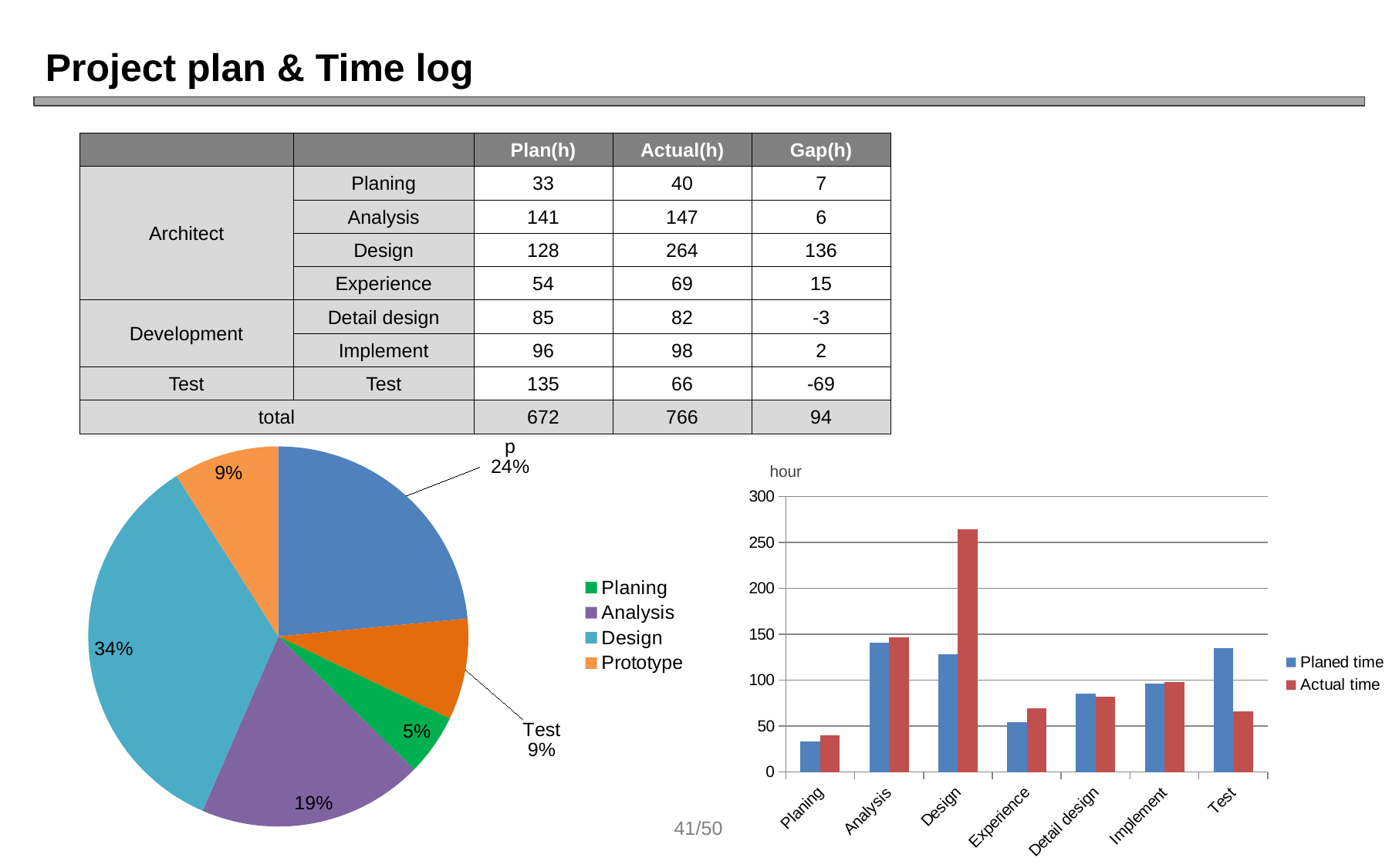

# Project plan & Time log
|  |  | Plan(h) | Actual(h) | Gap(h) |
| --- | --- | --- | --- | --- |
| Architect | Planing | 33 | 40 | 7 |
|  | Analysis | 141 | 147 | 6 |
|  | Design | 128 | 264 | 136 |
|  | Experience | 54 | 69 | 15 |
| Development | Detail design | 85 | 82 | -3 |
|  | Implement | 96 | 98 | 2 |
| Test | Test | 135 | 66 | -69 |
| total |  | 672 | 766 | 94 |

[unsupported chart]

hour

### Chart

| Category |  |  |
|---|---|---|
| Planing | 33.0 | 40.0 |
| Analysis | 141.0 | 147.0 |
| Design | 128.0 | 264.0 |
| Experience | 54.0 | 69.0 |
| Detail design | 85.0 | 82.0 |
| Implement | 96.0 | 98.0 |
| Test | 135.0 | 66.0 |
41/50